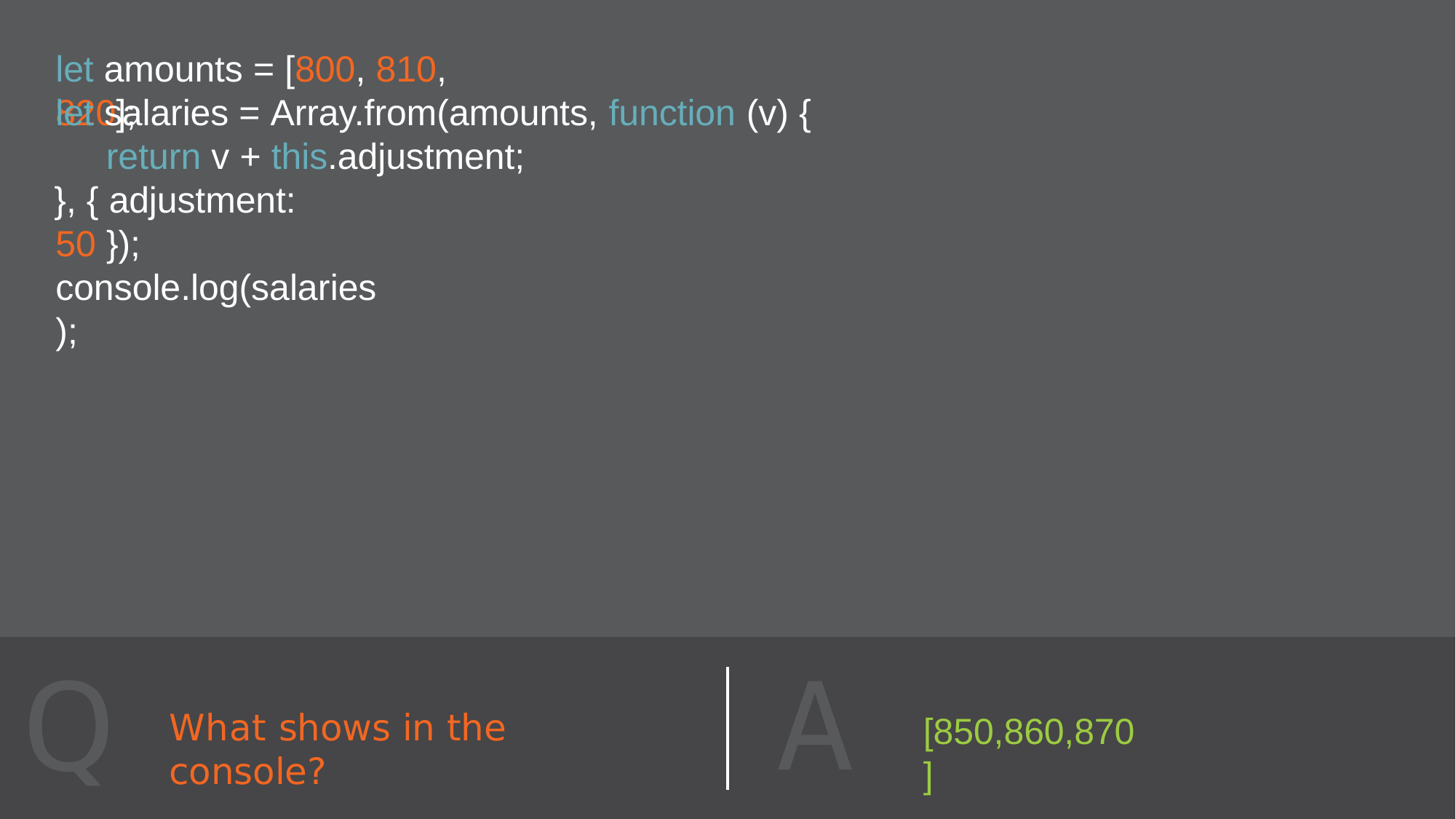

# let amounts = [800, 810, 820];
let salaries = Array.from(amounts, function (v) {  return v + this.adjustment;
}, { adjustment: 50 });  console.log(salaries);

A
Q

What shows in the console?
[850,860,870]